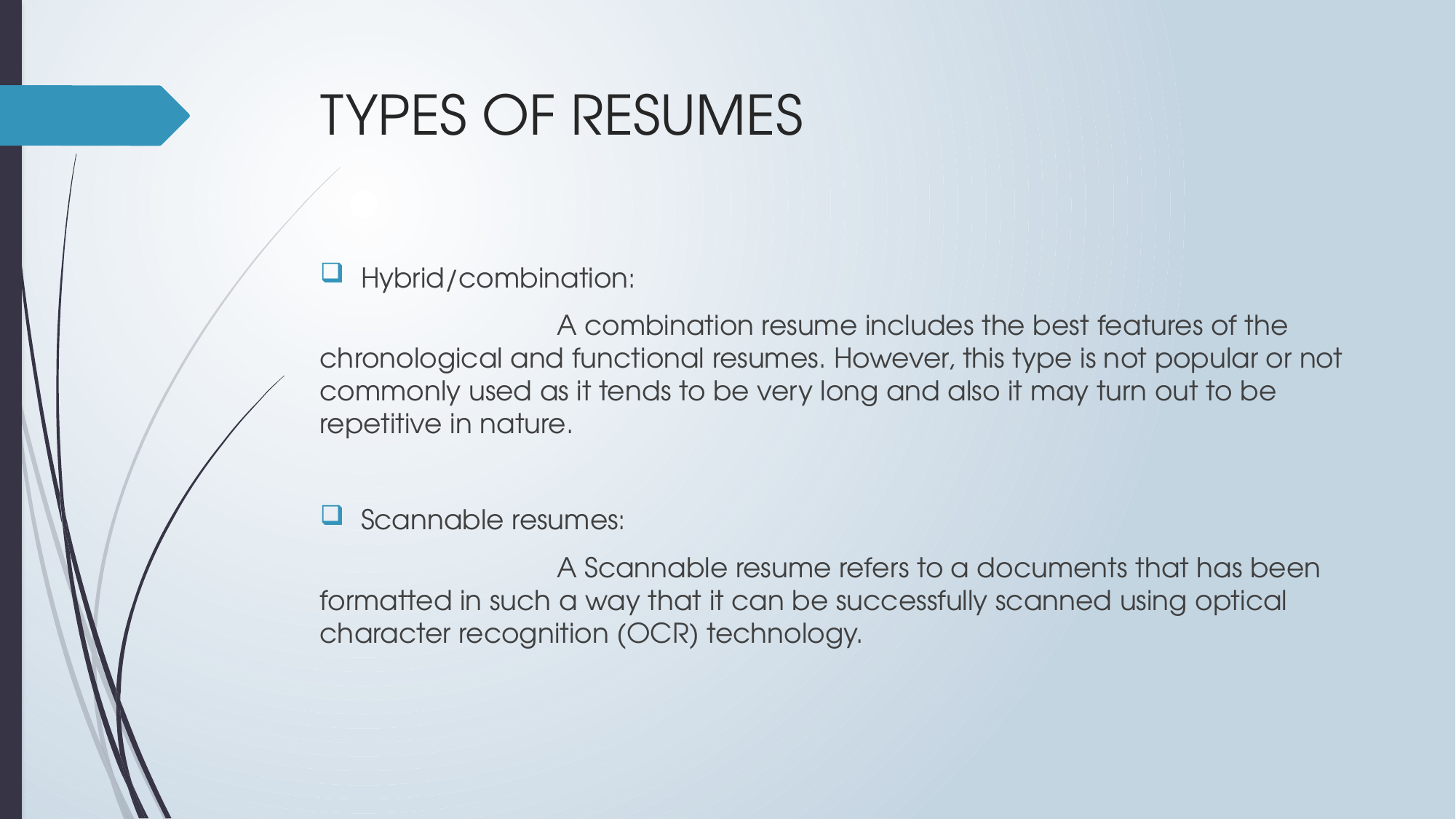

# TYPES OF RESUMES
Hybrid/combination:
                               A combination resume includes the best features of the chronological and functional resumes. However, this type is not popular or not commonly used as it tends to be very long and also it may turn out to be repetitive in nature.

Scannable resumes:
                               A Scannable resume refers to a documents that has been formatted in such a way that it can be successfully scanned using optical character recognition (OCR) technology.